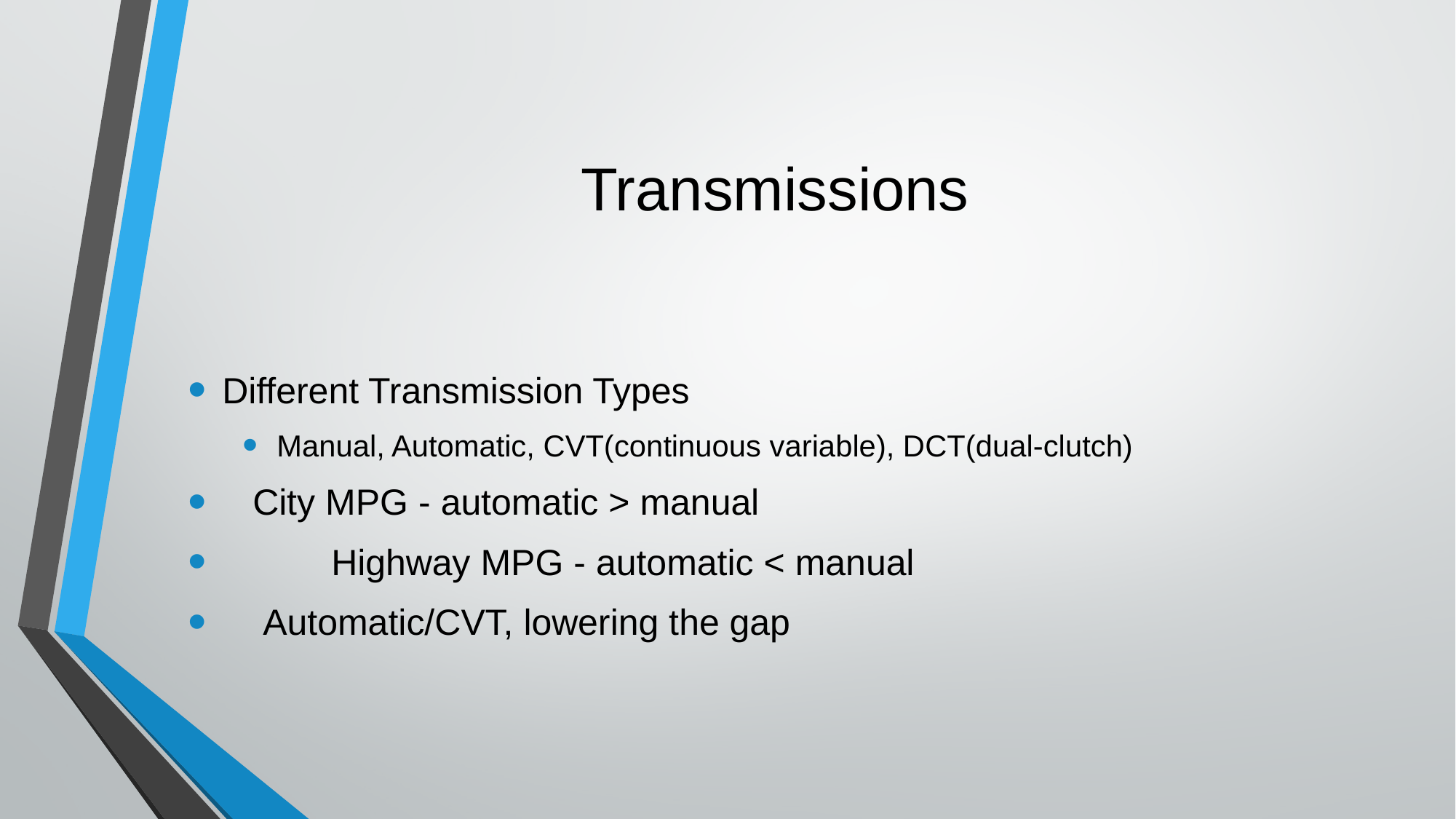

# Transmissions
Different Transmission Types
Manual, Automatic, CVT(continuous variable), DCT(dual-clutch)
   City MPG - automatic > manual
	Highway MPG - automatic < manual
    Automatic/CVT, lowering the gap